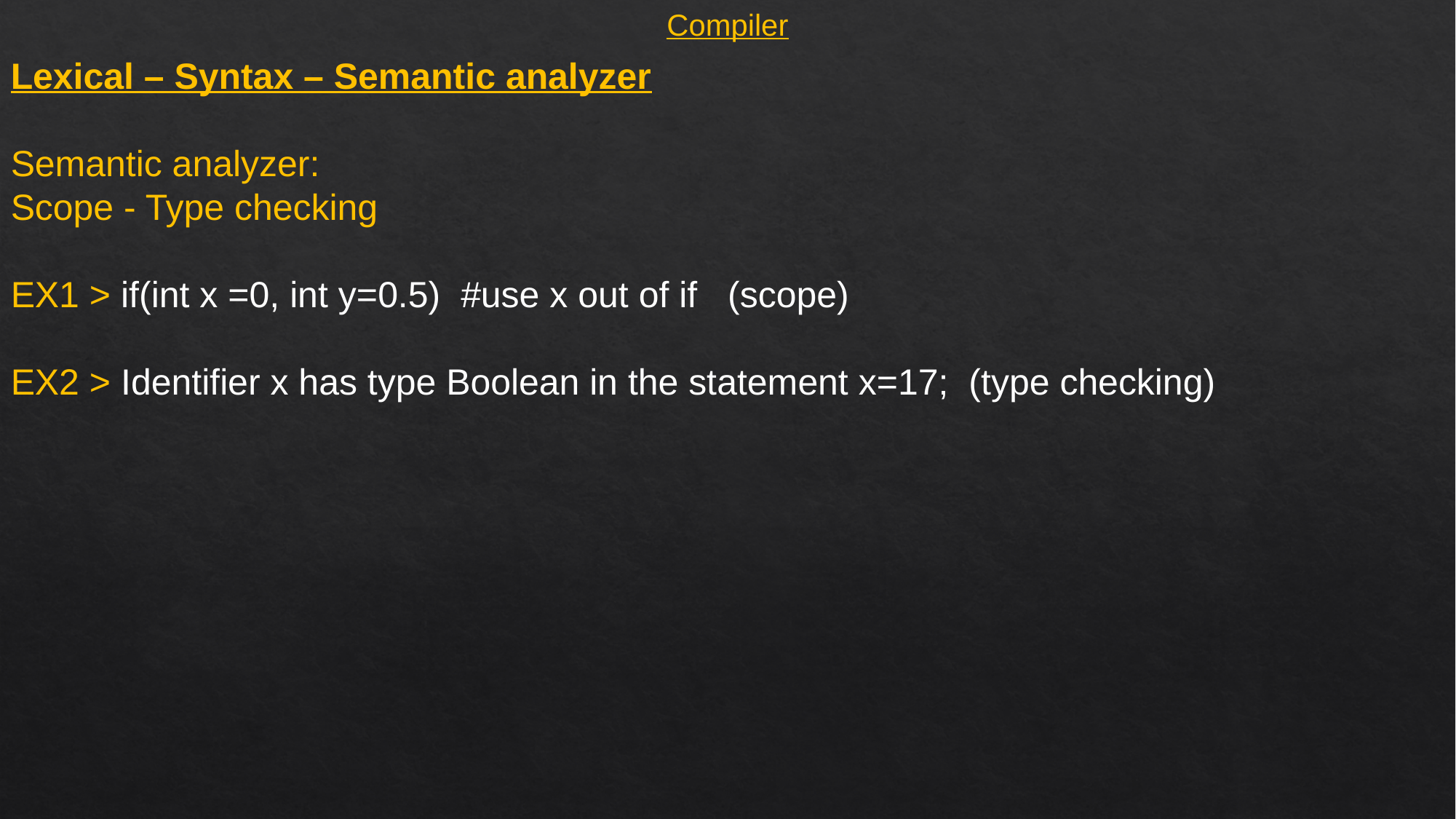

Compiler
Lexical – Syntax – Semantic analyzer

Semantic analyzer:
Scope - Type checking

EX1 > if(int x =0, int y=0.5)  #use x out of if   (scope)

EX2 > Identifier x has type Boolean in the statement x=17;  (type checking)